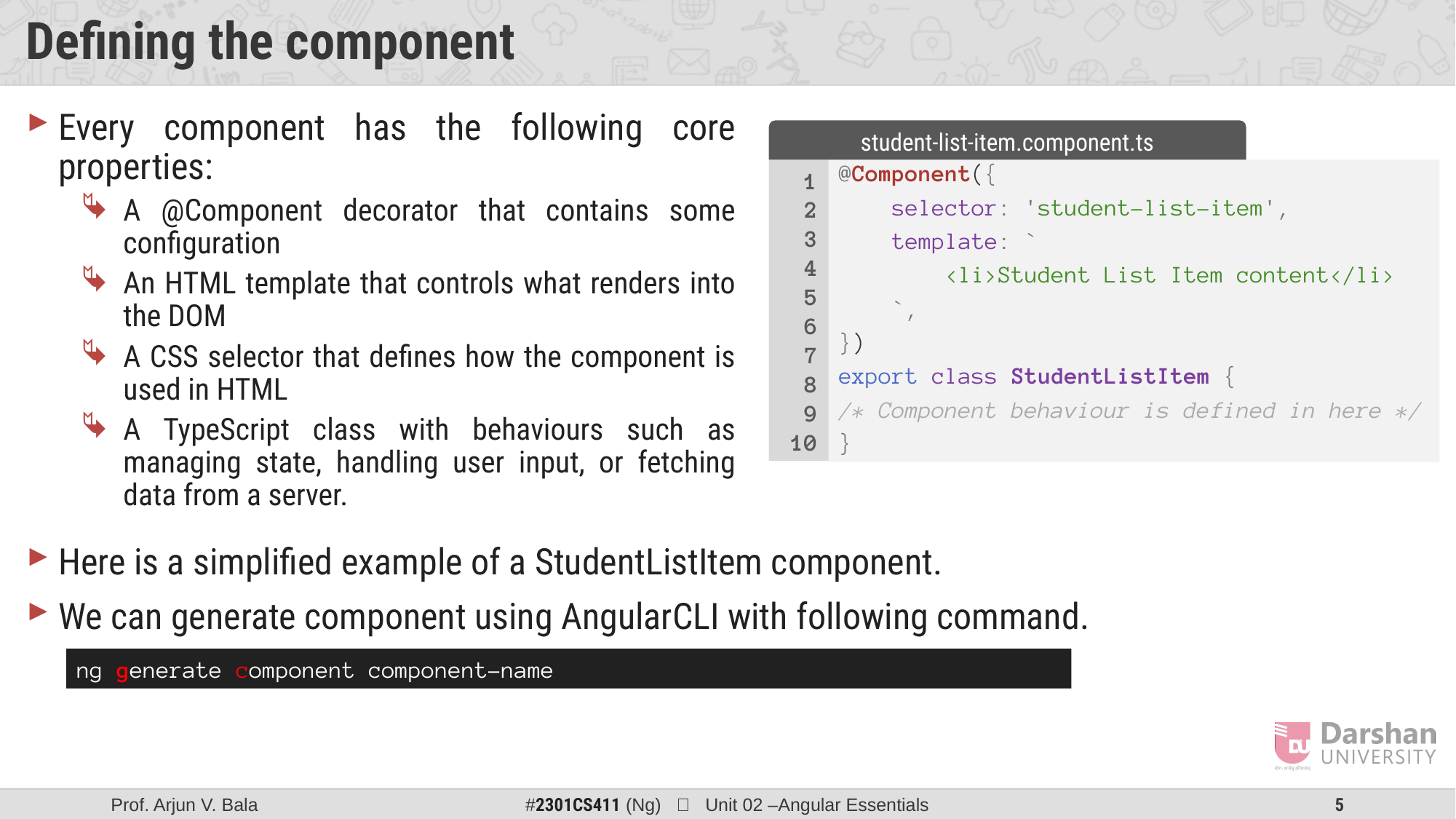

# Defining the component
Every component has the following core properties:
A @Component decorator that contains some configuration
An HTML template that controls what renders into the DOM
A CSS selector that defines how the component is used in HTML
A TypeScript class with behaviours such as managing state, handling user input, or fetching data from a server.
student-list-item.component.ts
1
2
3
4
5
6
7
8
9
10
@Component({
    selector: 'student-list-item',
    template: `
        <li>Student List Item content</li>
    `,
})
export class StudentListItem {
/* Component behaviour is defined in here */
}
Here is a simplified example of a StudentListItem component.
We can generate component using AngularCLI with following command.
ng generate component component-name